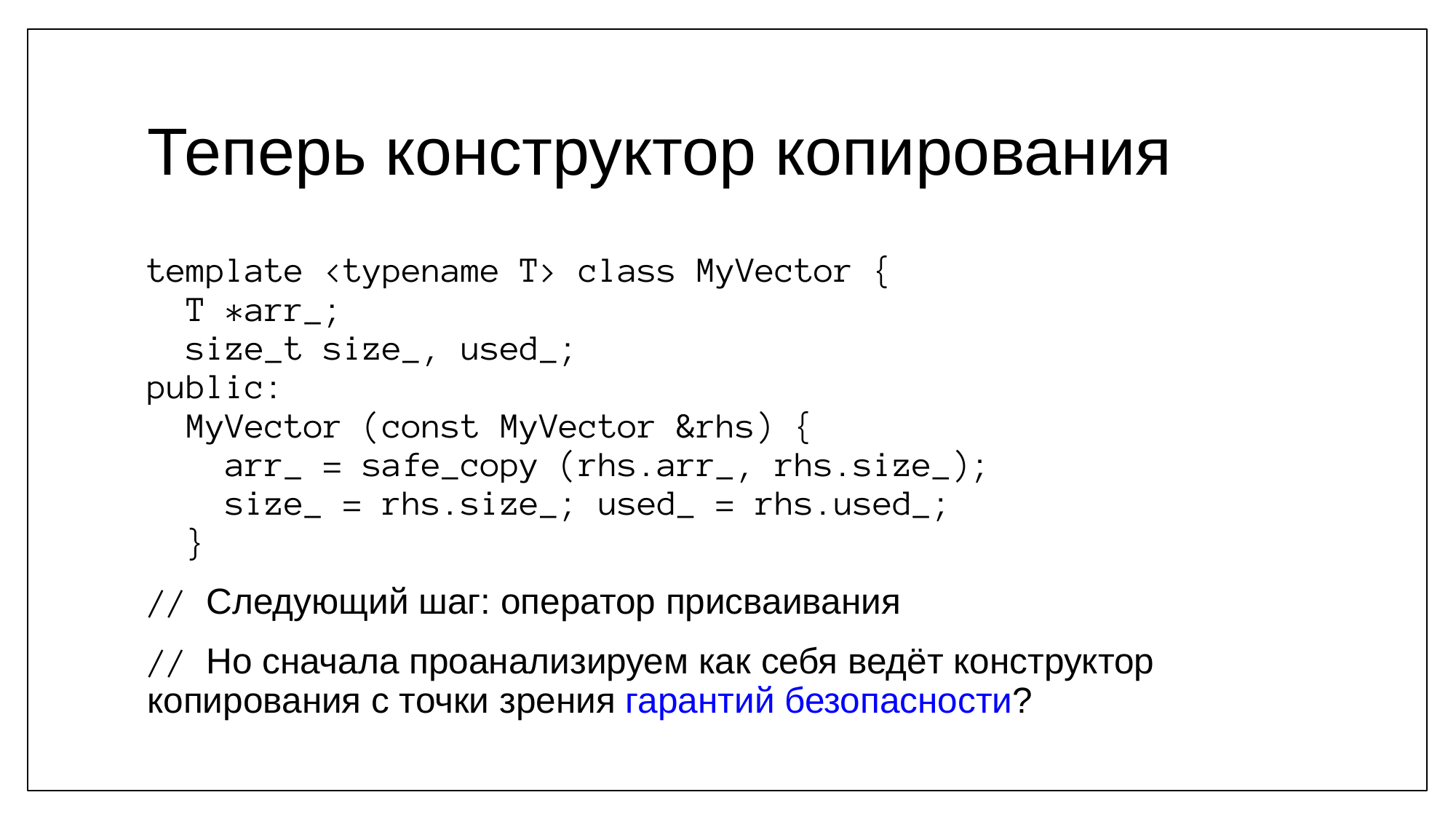

# Теперь конструктор копирования
template <typename T> class MyVector {
  T *arr_;
  size_t size_, used_;
public:
  MyVector (const MyVector &rhs) {
    arr_ = safe_copy (rhs.arr_, rhs.size_);
    size_ = rhs.size_; used_ = rhs.used_;
  }
// Следующий шаг: оператор присваивания
// Но сначала проанализируем как себя ведёт конструктор копирования с точки зрения гарантий безопасности?